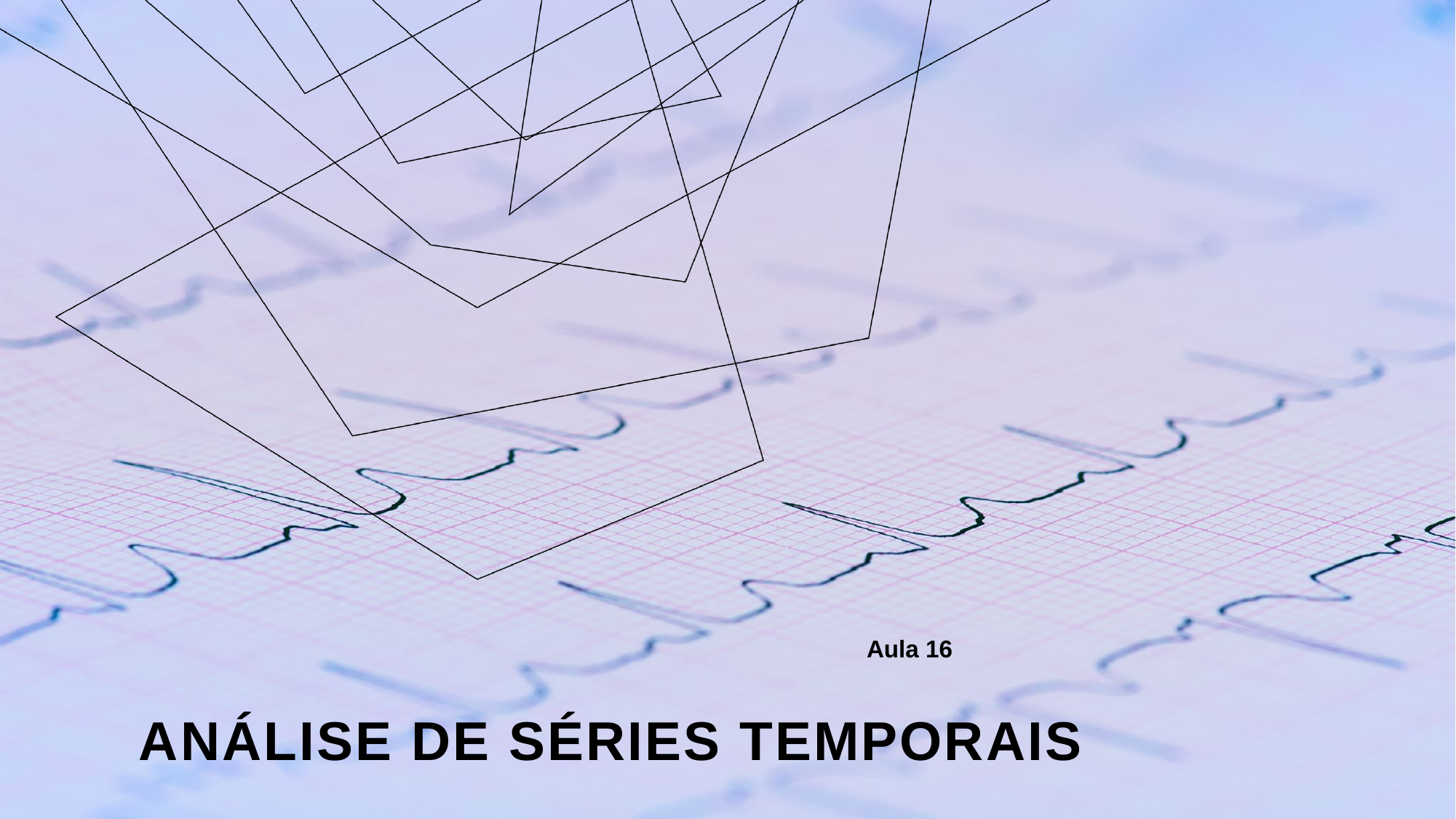

Aula 16
# Análise De Séries Temporais